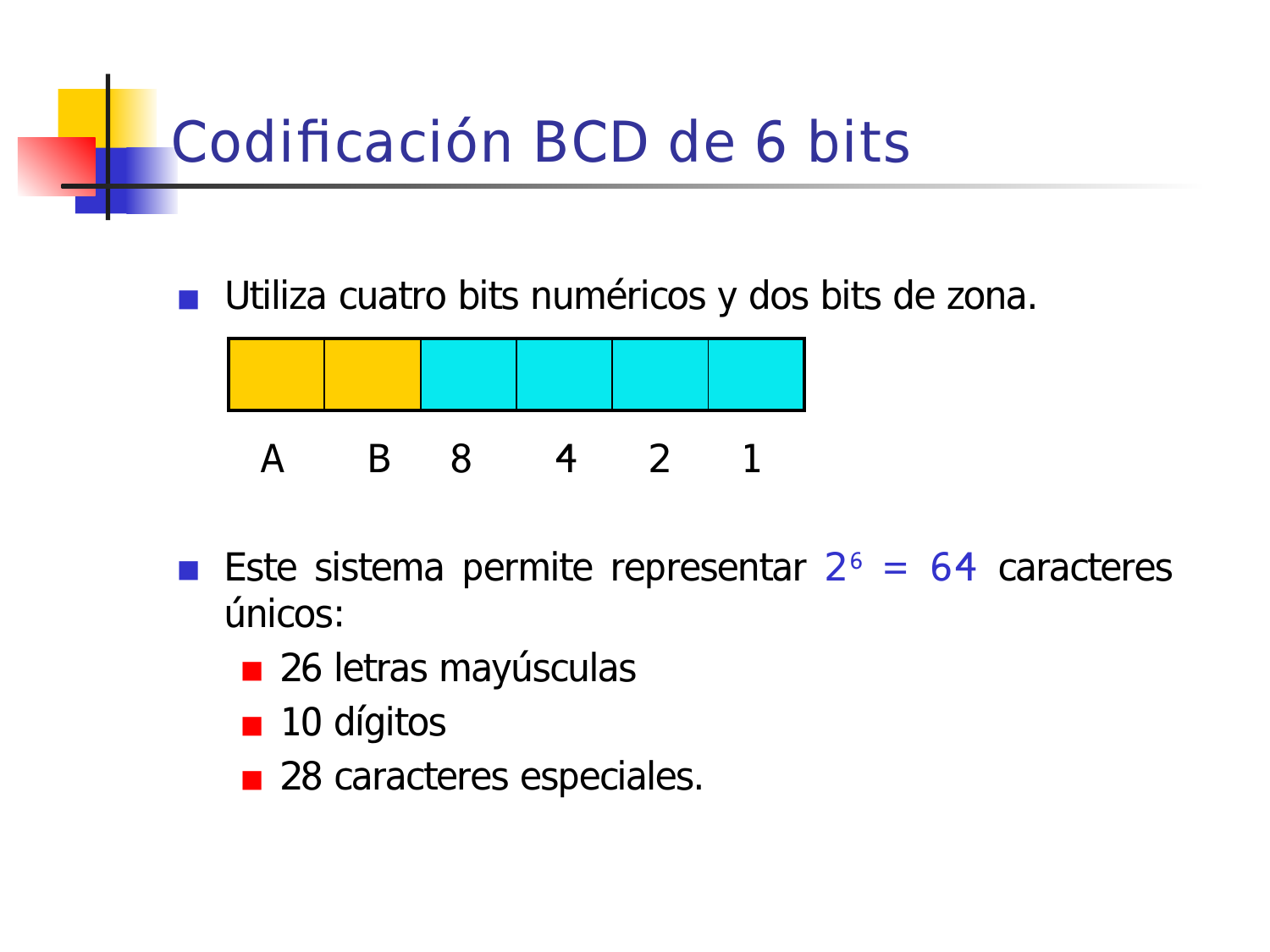

# Codificación BCD de 6 bits
Utiliza cuatro bits numéricos y dos bits de zona.

       A       B     8       4      2      1

Este sistema permite representar 26 = 64 caracteres únicos:
26 letras mayúsculas
10 dígitos
28 caracteres especiales.
|  |  |  |  |  |  |
| --- | --- | --- | --- | --- | --- |